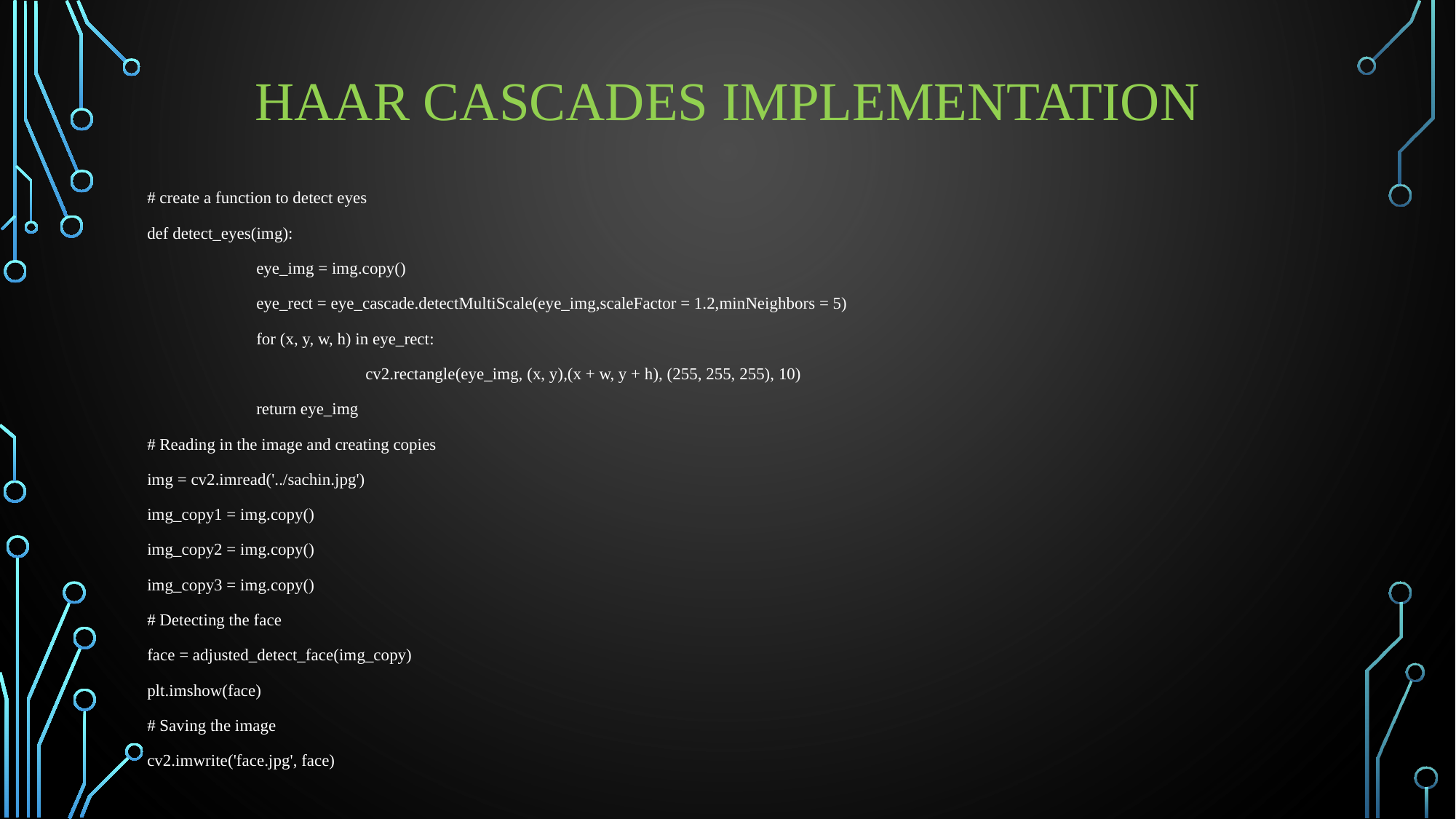

# Haar Cascades Implementation
# create a function to detect eyes
def detect_eyes(img):
	eye_img = img.copy()
	eye_rect = eye_cascade.detectMultiScale(eye_img,scaleFactor = 1.2,minNeighbors = 5)
	for (x, y, w, h) in eye_rect:
		cv2.rectangle(eye_img, (x, y),(x + w, y + h), (255, 255, 255), 10)
	return eye_img
# Reading in the image and creating copies
img = cv2.imread('../sachin.jpg')
img_copy1 = img.copy()
img_copy2 = img.copy()
img_copy3 = img.copy()
# Detecting the face
face = adjusted_detect_face(img_copy)
plt.imshow(face)
# Saving the image
cv2.imwrite('face.jpg', face)